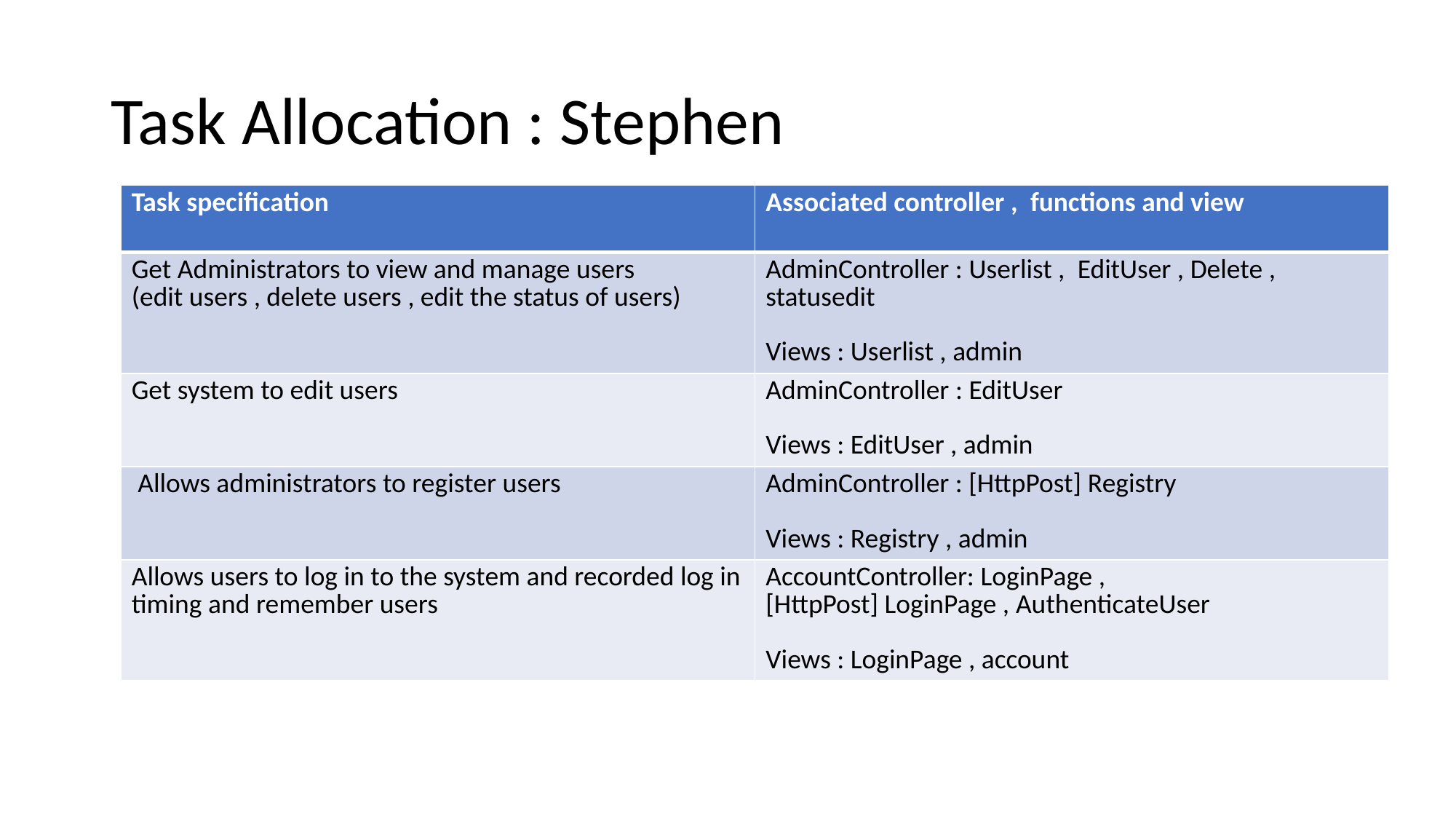

# Task Allocation : Stephen
| Task specification | Associated controller ,  functions and view |
| --- | --- |
| Get Administrators to view and manage users (edit users , delete users , edit the status of users) | AdminController : Userlist ,  EditUser , Delete , statusedit Views : Userlist , admin |
| Get system to edit users | AdminController : EditUser Views : EditUser , admin |
| Allows administrators to register users | AdminController : [HttpPost] Registry Views : Registry , admin |
| Allows users to log in to the system and recorded log in timing and remember users | AccountController: LoginPage , [HttpPost] LoginPage , AuthenticateUser Views : LoginPage , account |